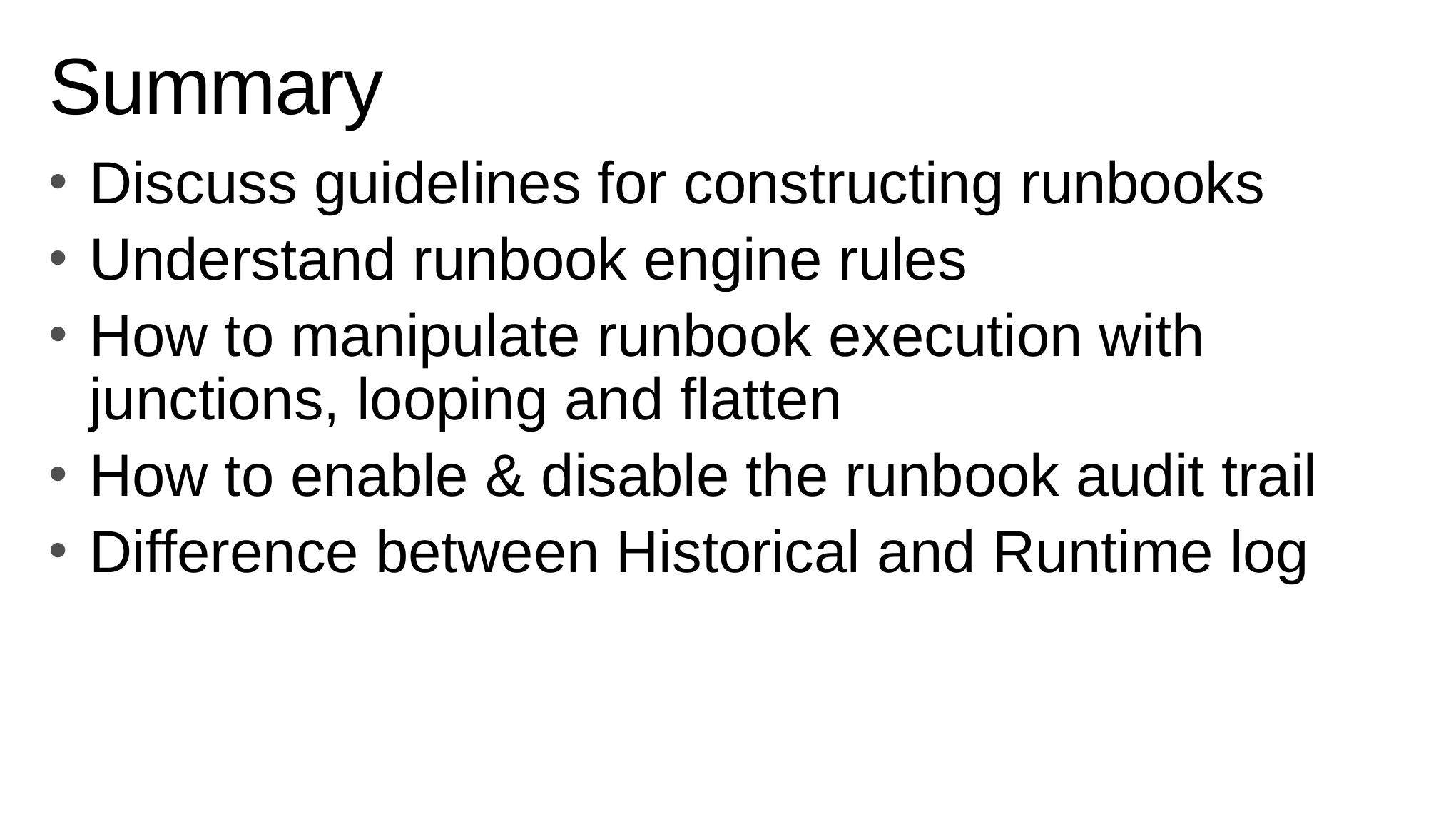

# Summary
Discuss guidelines for constructing runbooks
Understand runbook engine rules
How to manipulate runbook execution with junctions, looping and flatten
How to enable & disable the runbook audit trail
Difference between Historical and Runtime log